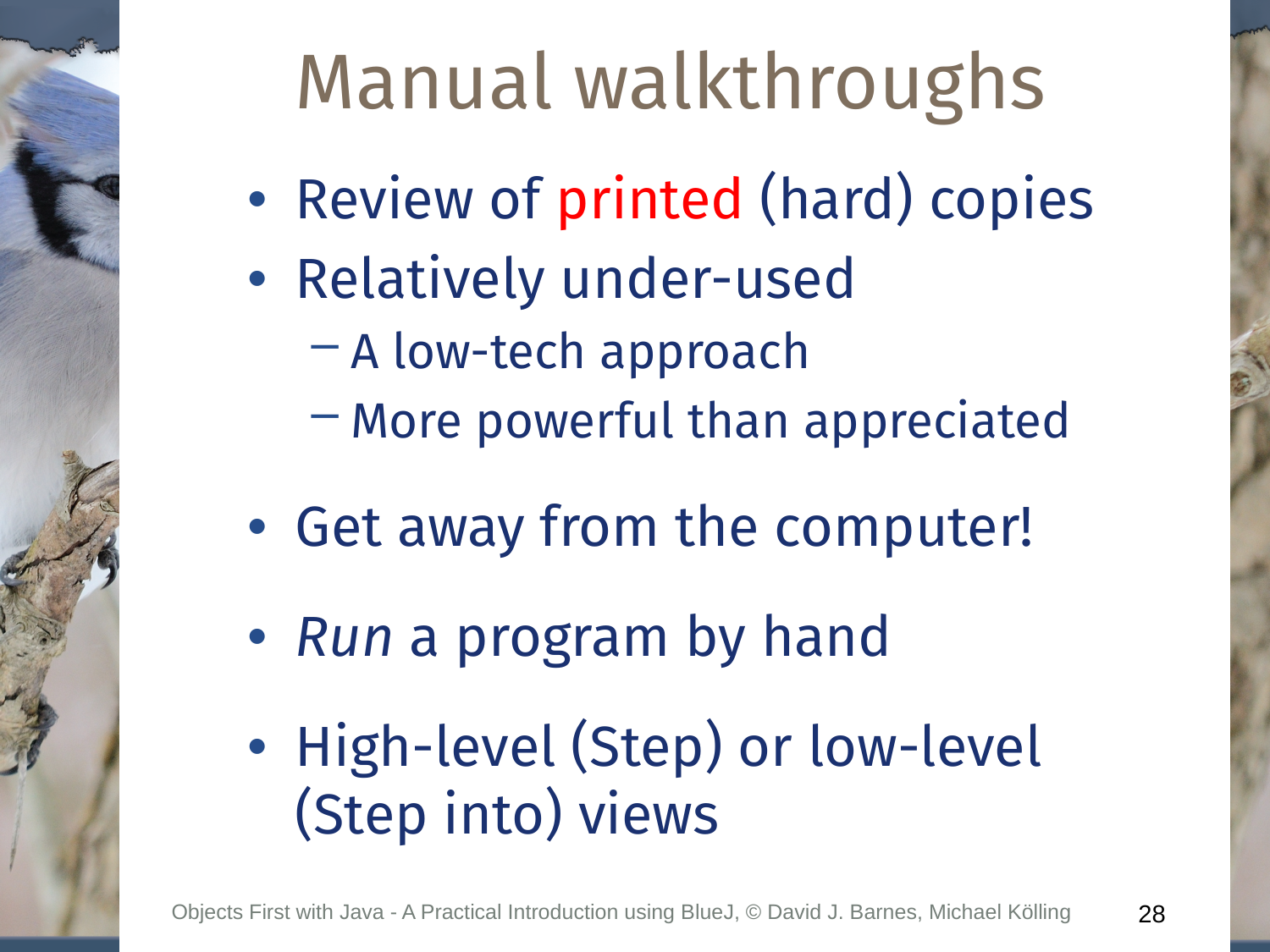

# Manual walkthroughs
Review of printed (hard) copies
Relatively under-used
A low-tech approach
More powerful than appreciated
Get away from the computer!
Run a program by hand
High-level (Step) or low-level (Step into) views
Objects First with Java - A Practical Introduction using BlueJ, © David J. Barnes, Michael Kölling